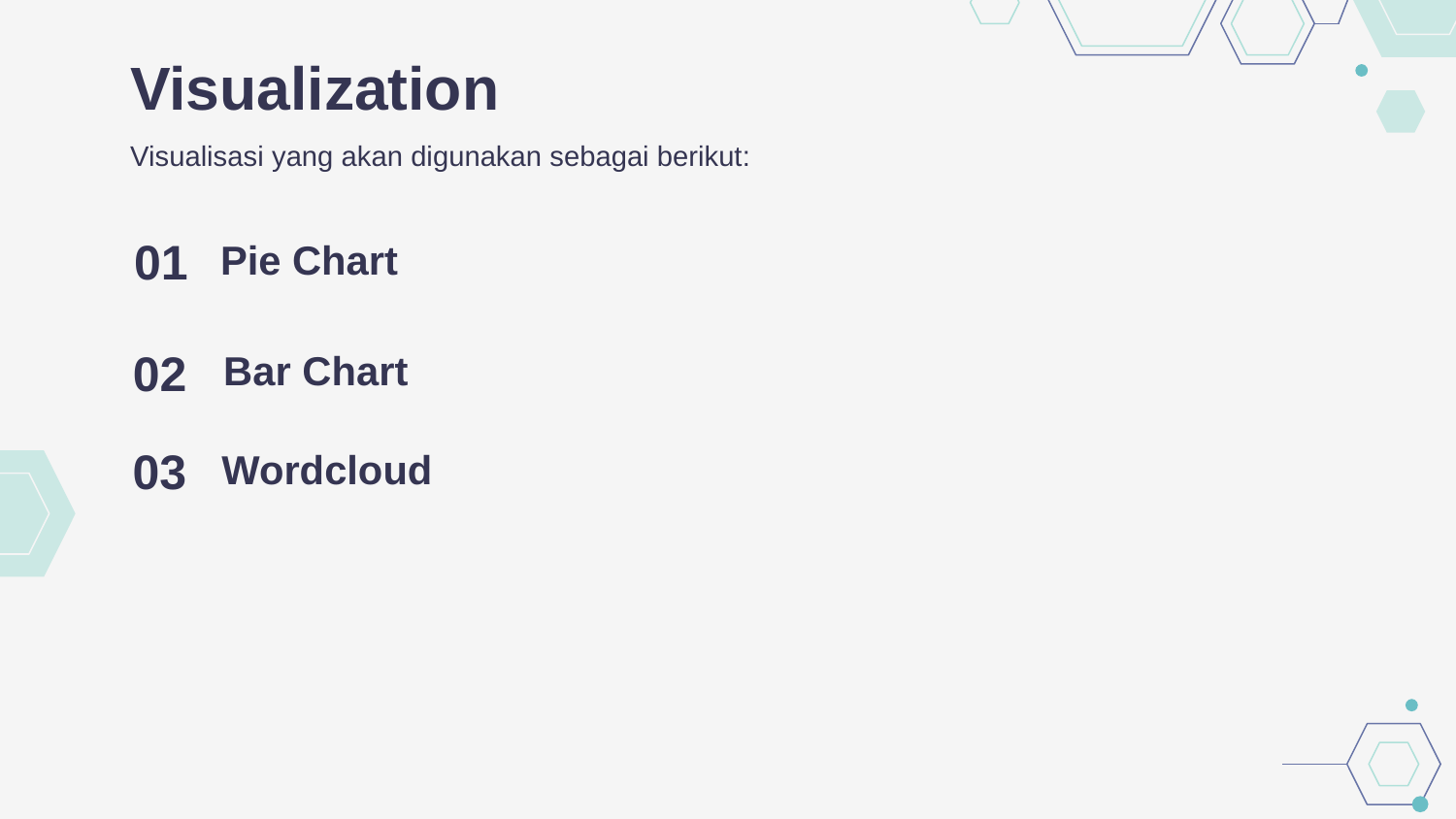

# Visualization
Visualisasi yang akan digunakan sebagai berikut:
01
Pie Chart
02
Bar Chart
03
Wordcloud